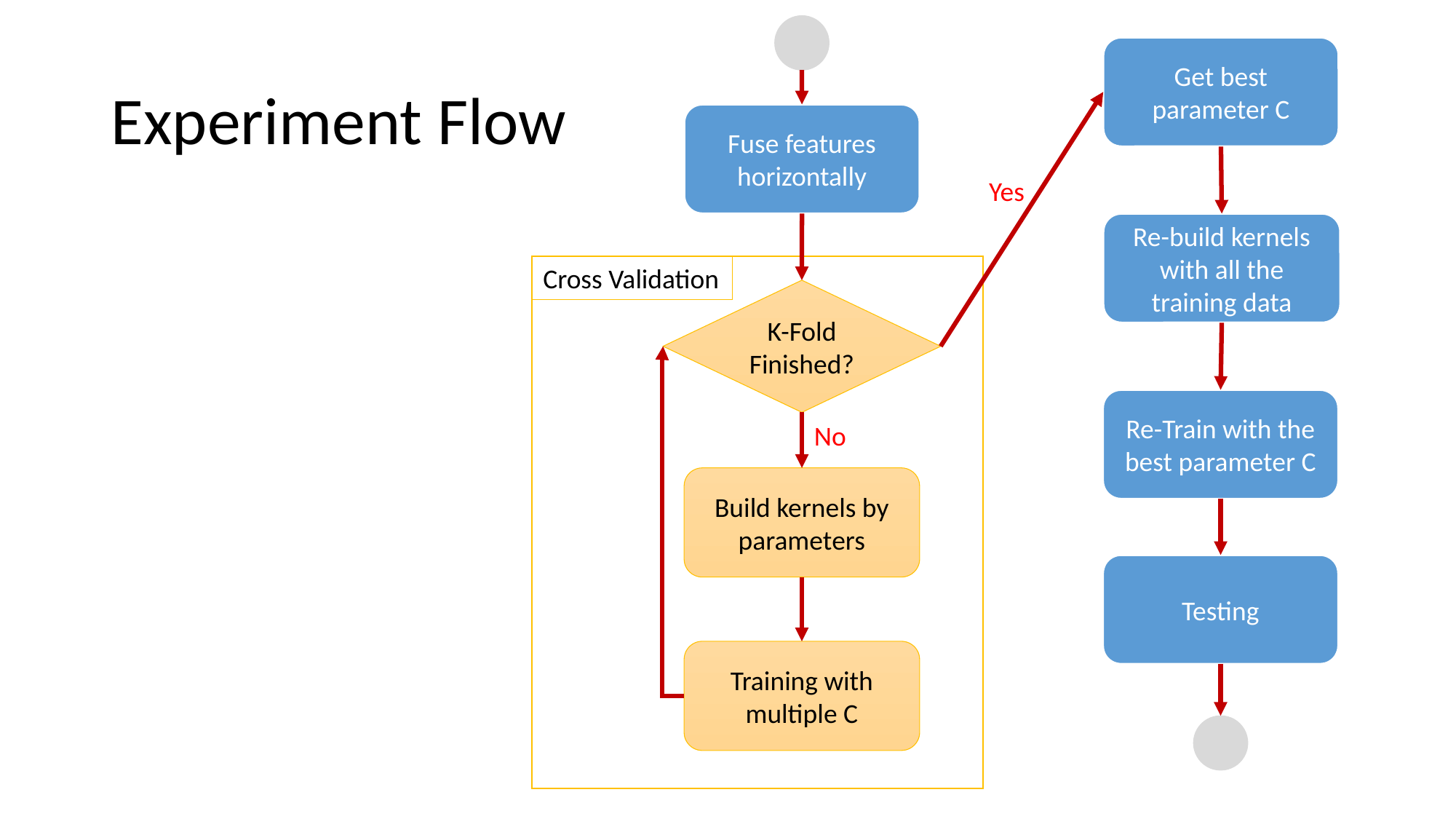

Get best parameter C
# Experiment Flow
Fuse features horizontally
Yes
Re-build kernels with all the training data

Cross Validation
K-Fold
Finished?
Re-Train with the best parameter C
No
Build kernels by parameters
Testing
Training with multiple C